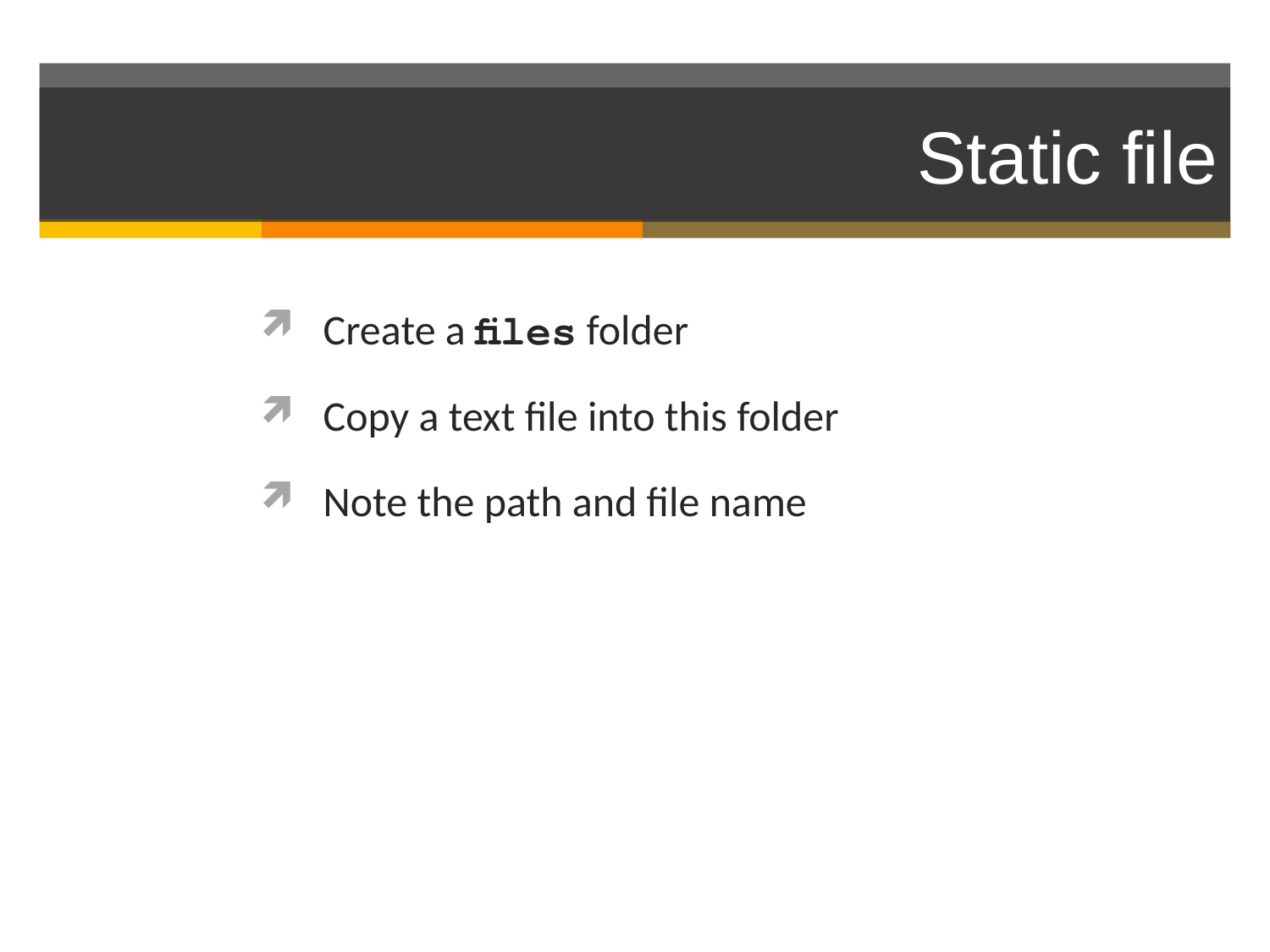

# Static file
Create a files folder
Copy a text file into this folder
Note the path and file name